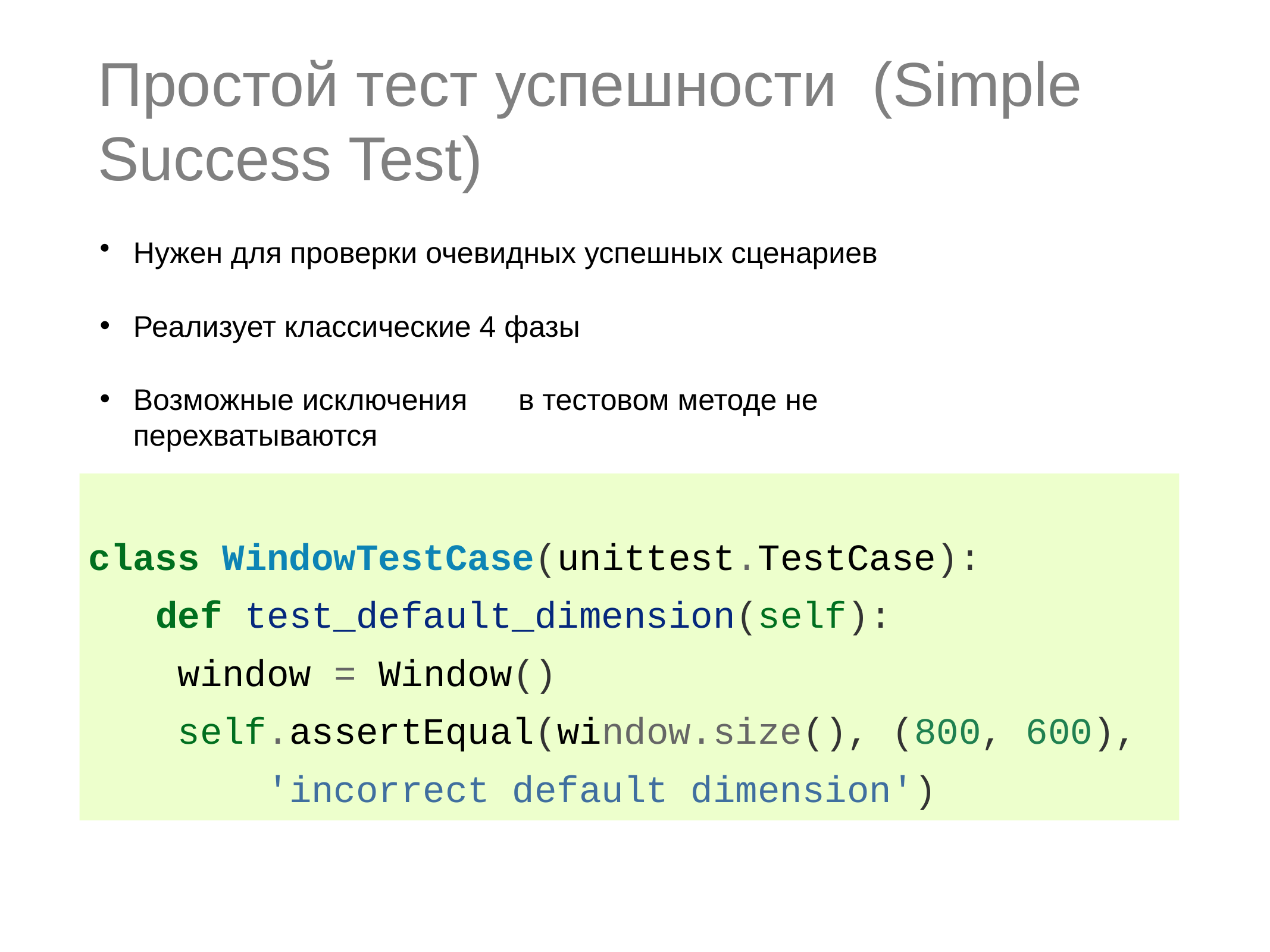

# Простой тест успешности  (Simple Success Test)
Нужен для проверки очевидных успешных сценариев

Реализует классические 4 фазы

Возможные исключения	в тестовом методе не перехватываются

class	WindowTestCase(unittest.TestCase):  def test_default_dimension(self):
window = Window()  self.assertEqual(window.size(), (800, 600),
'incorrect default dimension')